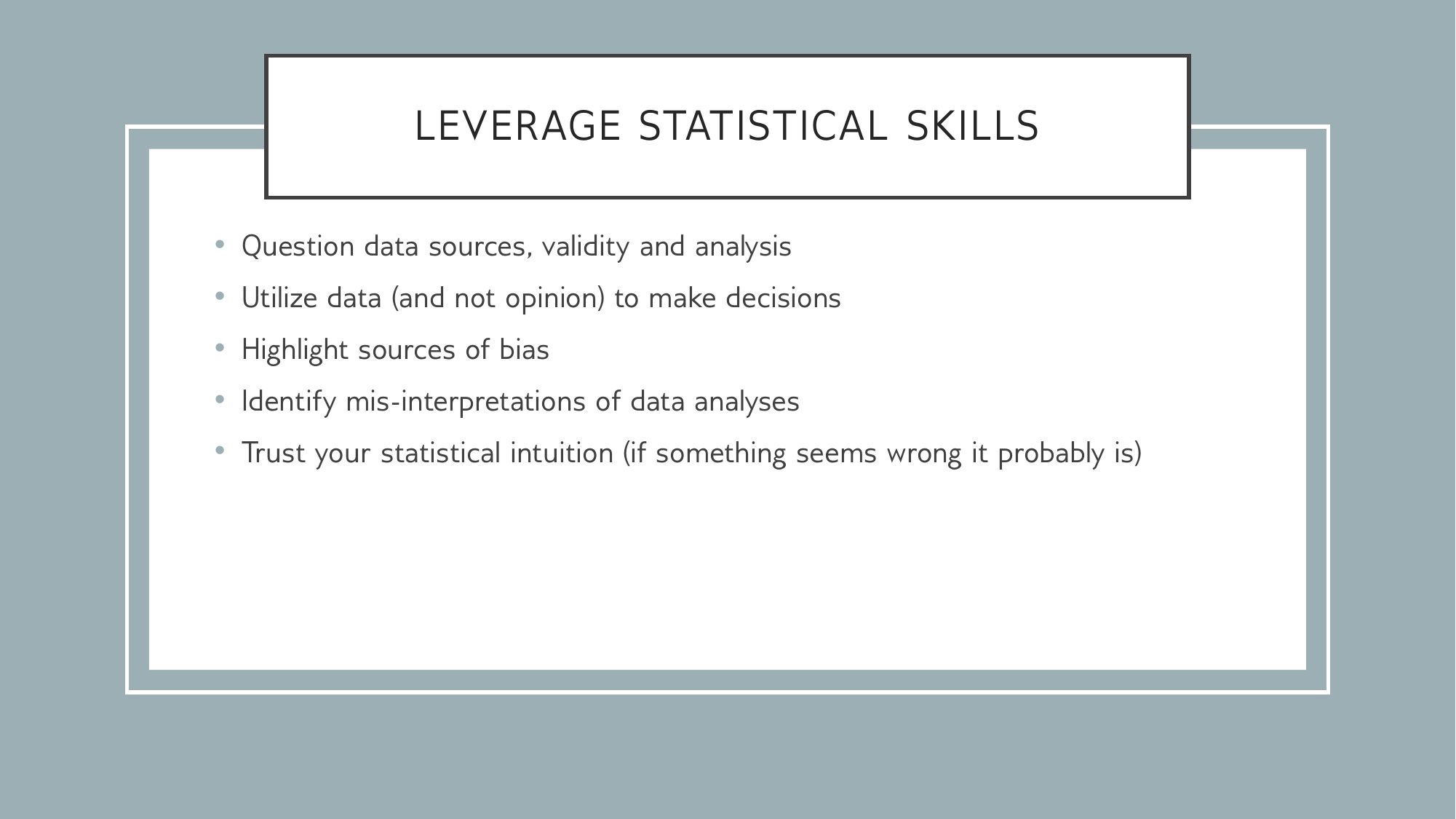

# Leverage Statistical skills

Question data sources, validity and analysis
Utilize data (and not opinion) to make decisions
Highlight sources of bias
Identify mis-interpretations of data analyses
Trust your statistical intuition (if something seems wrong it probably is)